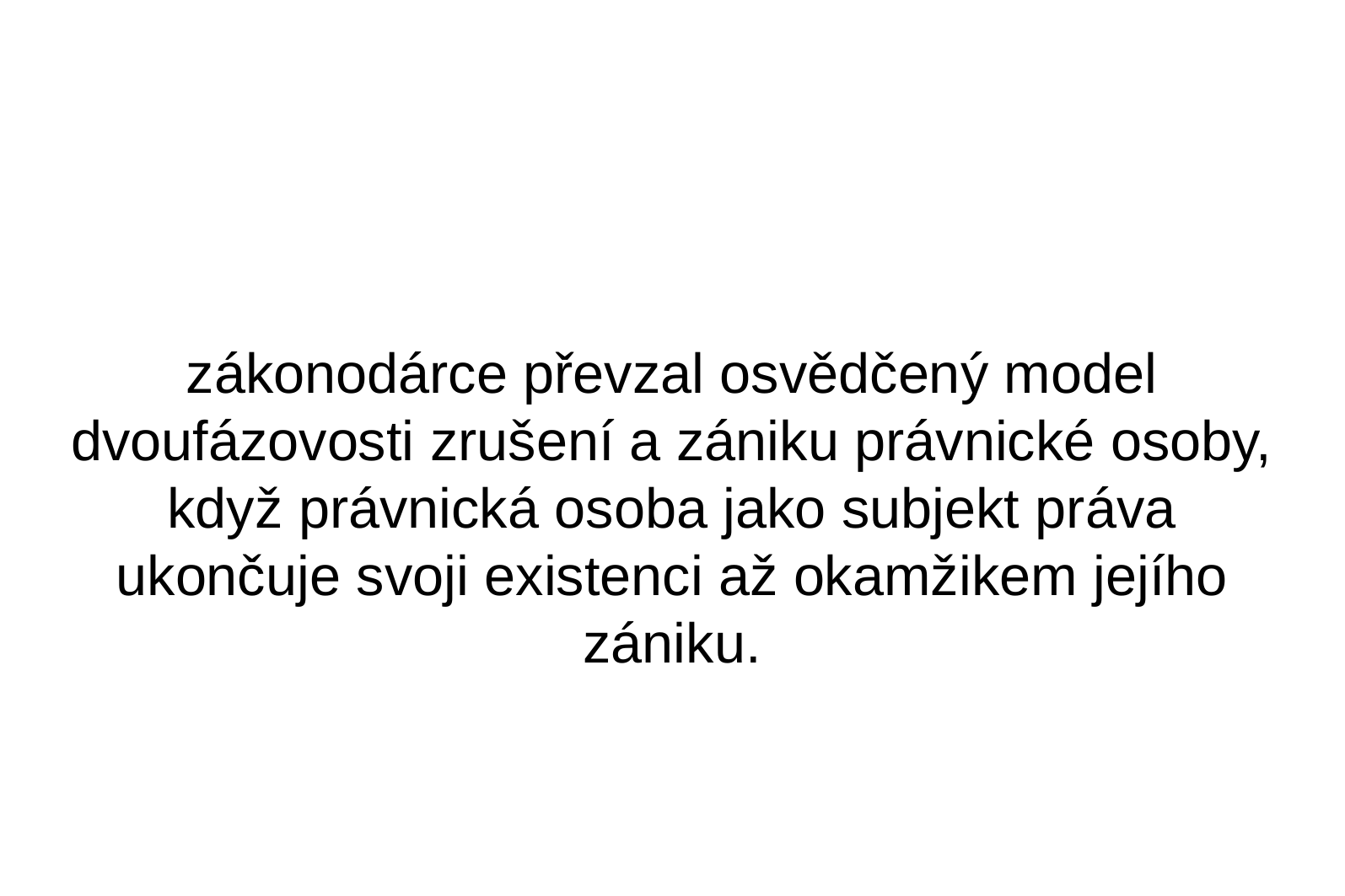

zákonodárce převzal osvědčený model dvoufázovosti zrušení a zániku právnické osoby, když právnická osoba jako subjekt práva ukončuje svoji existenci až okamžikem jejího zániku.